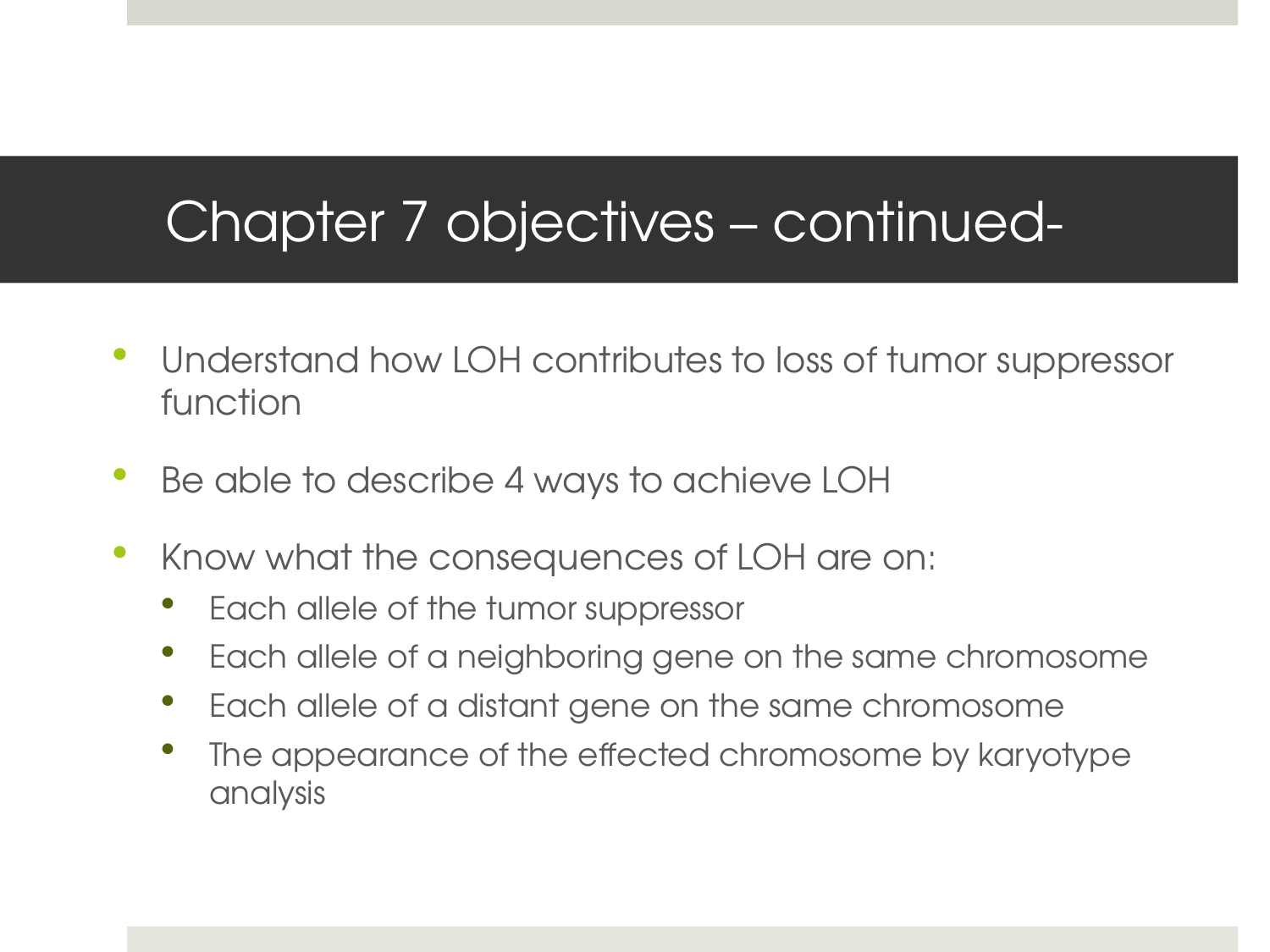

# Chapter 7 objectives – continued-
Understand how LOH contributes to loss of tumor suppressor function
Be able to describe 4 ways to achieve LOH
Know what the consequences of LOH are on:
Each allele of the tumor suppressor
Each allele of a neighboring gene on the same chromosome
Each allele of a distant gene on the same chromosome
The appearance of the effected chromosome by karyotype analysis